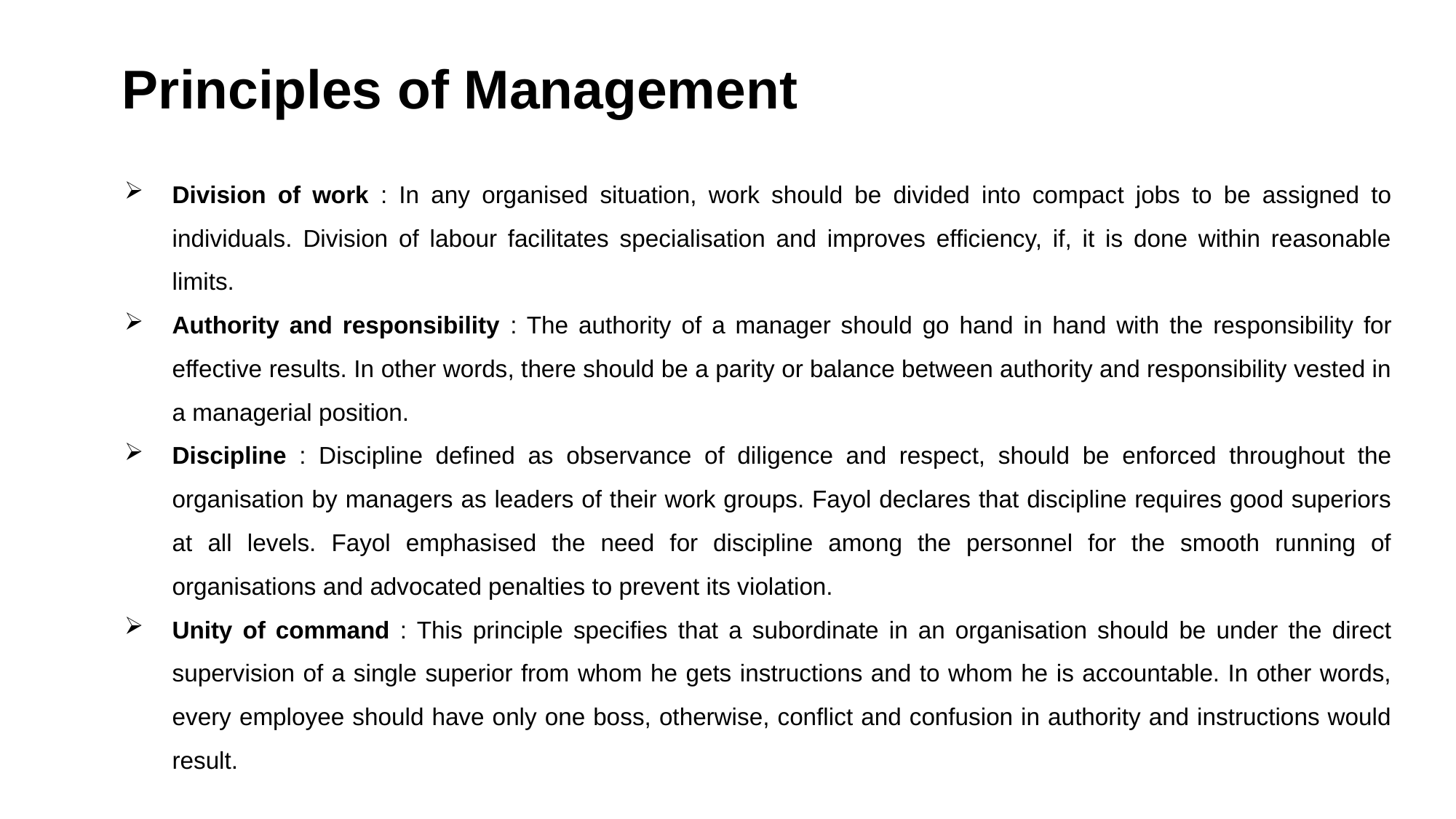

# Principles of Management
Division of work : In any organised situation, work should be divided into compact jobs to be assigned to individuals. Division of labour facilitates specialisation and improves efficiency, if, it is done within reasonable limits.
Authority and responsibility : The authority of a manager should go hand in hand with the responsibility for effective results. In other words, there should be a parity or balance between authority and responsibility vested in a managerial position.
Discipline : Discipline defined as observance of diligence and respect, should be enforced throughout the organisation by managers as leaders of their work groups. Fayol declares that discipline requires good superiors at all levels. Fayol emphasised the need for discipline among the personnel for the smooth running of organisations and advocated penalties to prevent its violation.
Unity of command : This principle specifies that a subordinate in an organisation should be under the direct supervision of a single superior from whom he gets instructions and to whom he is accountable. In other words, every employee should have only one boss, otherwise, conflict and confusion in authority and instructions would result.